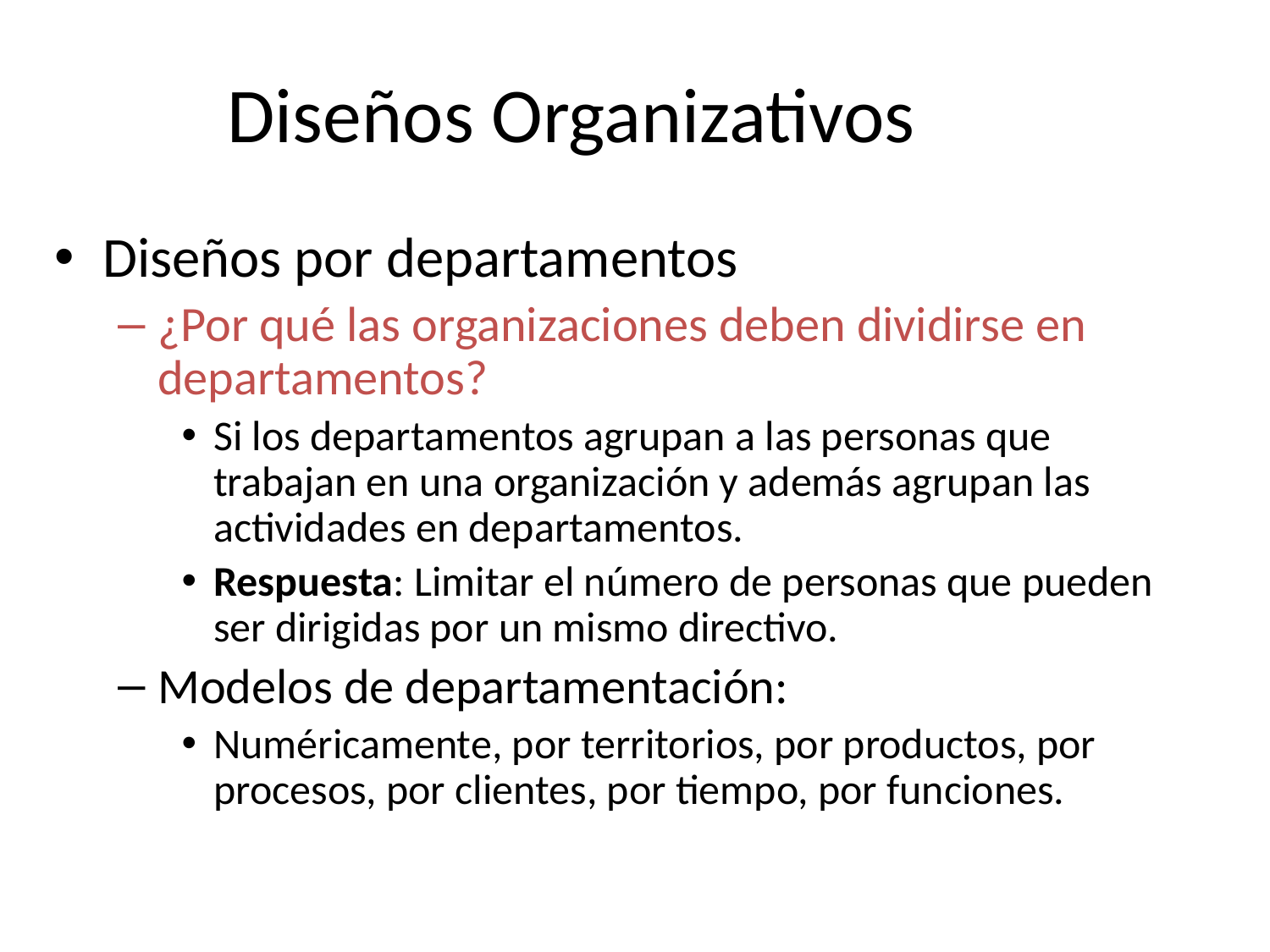

Diseños Organizativos
Diseños por departamentos
¿Por qué las organizaciones deben dividirse en departamentos?
Si los departamentos agrupan a las personas que trabajan en una organización y además agrupan las actividades en departamentos.
Respuesta: Limitar el número de personas que pueden ser dirigidas por un mismo directivo.
Modelos de departamentación:
Numéricamente, por territorios, por productos, por procesos, por clientes, por tiempo, por funciones.